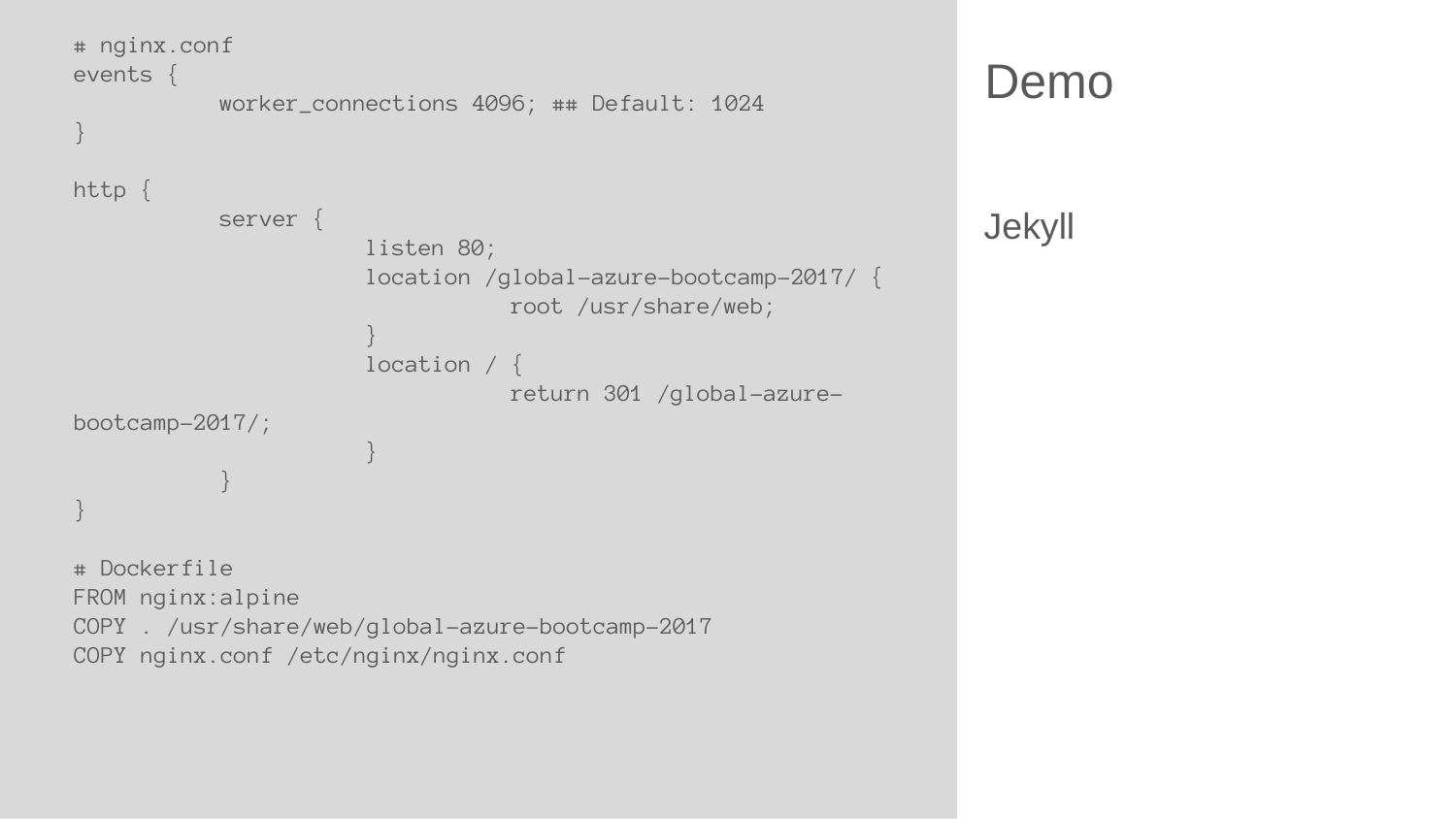

# nginx.conf
events {
	worker_connections 4096; ## Default: 1024
}
http {
	server {
		listen 80;
		location /global-azure-bootcamp-2017/ {
			root /usr/share/web;
		}
		location / {
			return 301 /global-azure-bootcamp-2017/;
		}
	}
}

# Dockerfile
FROM nginx:alpine
COPY . /usr/share/web/global-azure-bootcamp-2017
COPY nginx.conf /etc/nginx/nginx.conf

# Demo

Jekyll